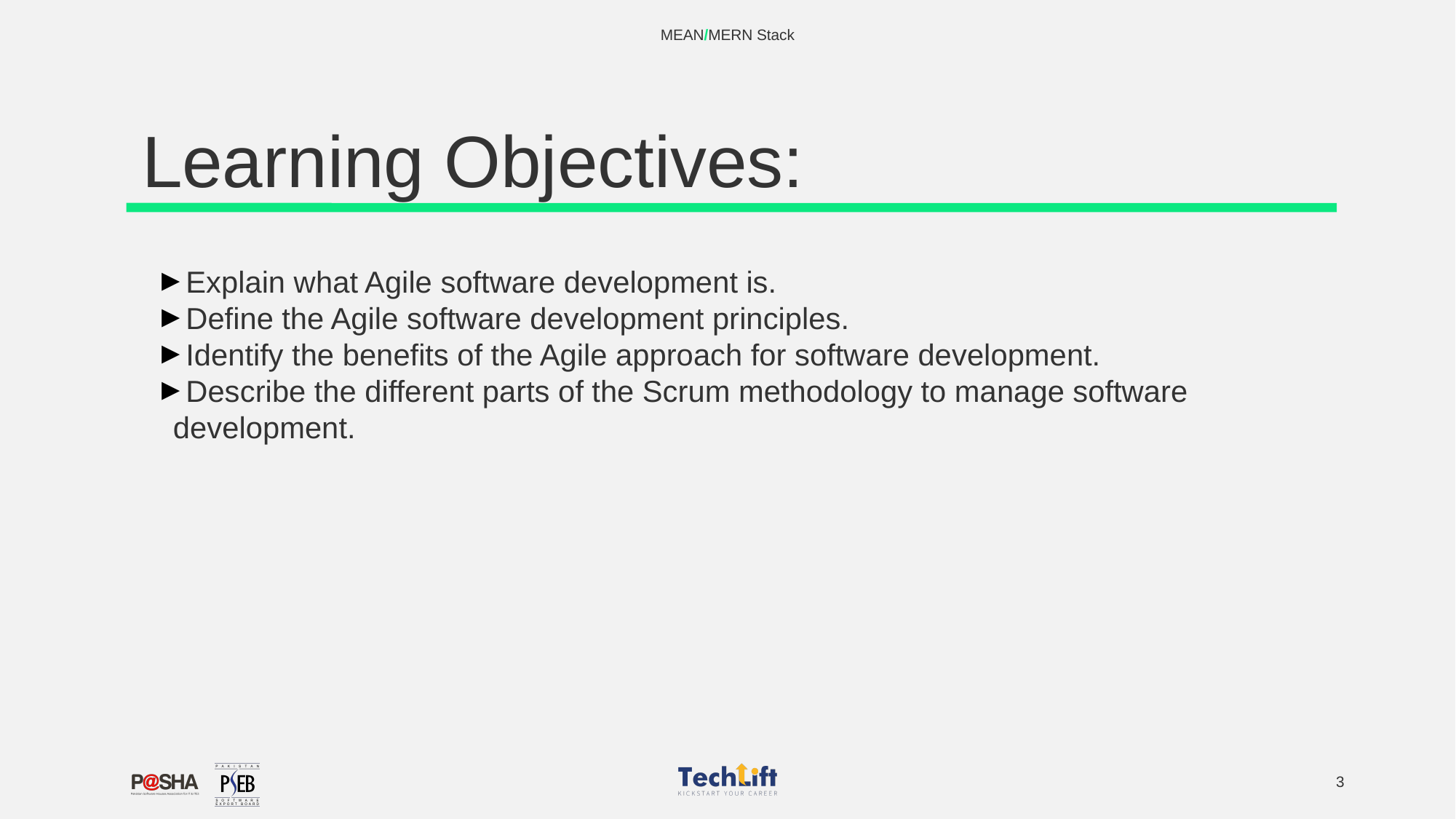

MEAN/MERN Stack
# Learning Objectives:

Explain what Agile software development is.
Define the Agile software development principles.
Identify the benefits of the Agile approach for software development.
Describe the different parts of the Scrum methodology to manage software development.

3